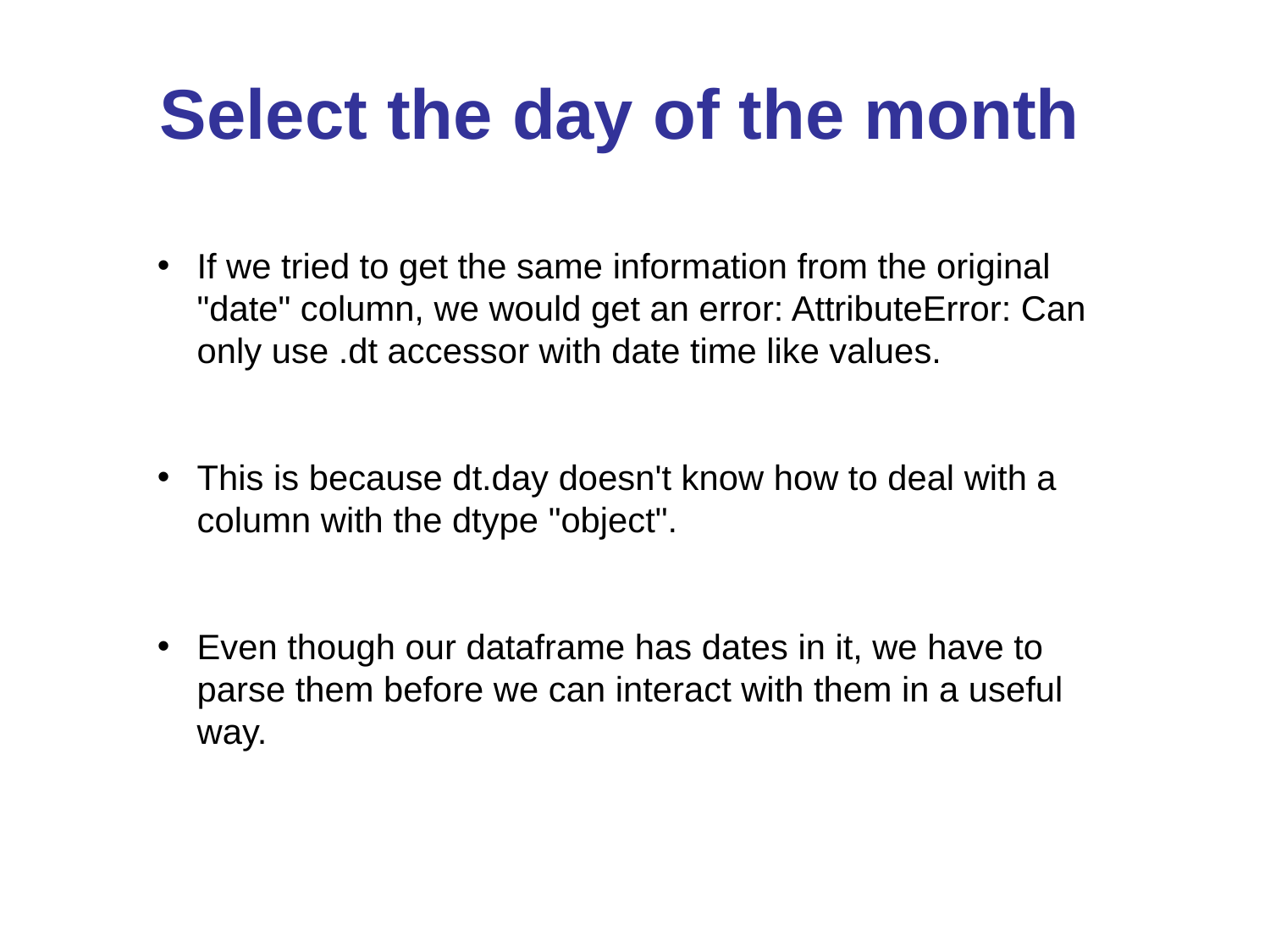

# Select the day of the month

If we tried to get the same information from the original "date" column, we would get an error: AttributeError: Can only use .dt accessor with date time like values.

This is because dt.day doesn't know how to deal with a column with the dtype "object".

Even though our dataframe has dates in it, we have to parse them before we can interact with them in a useful way.